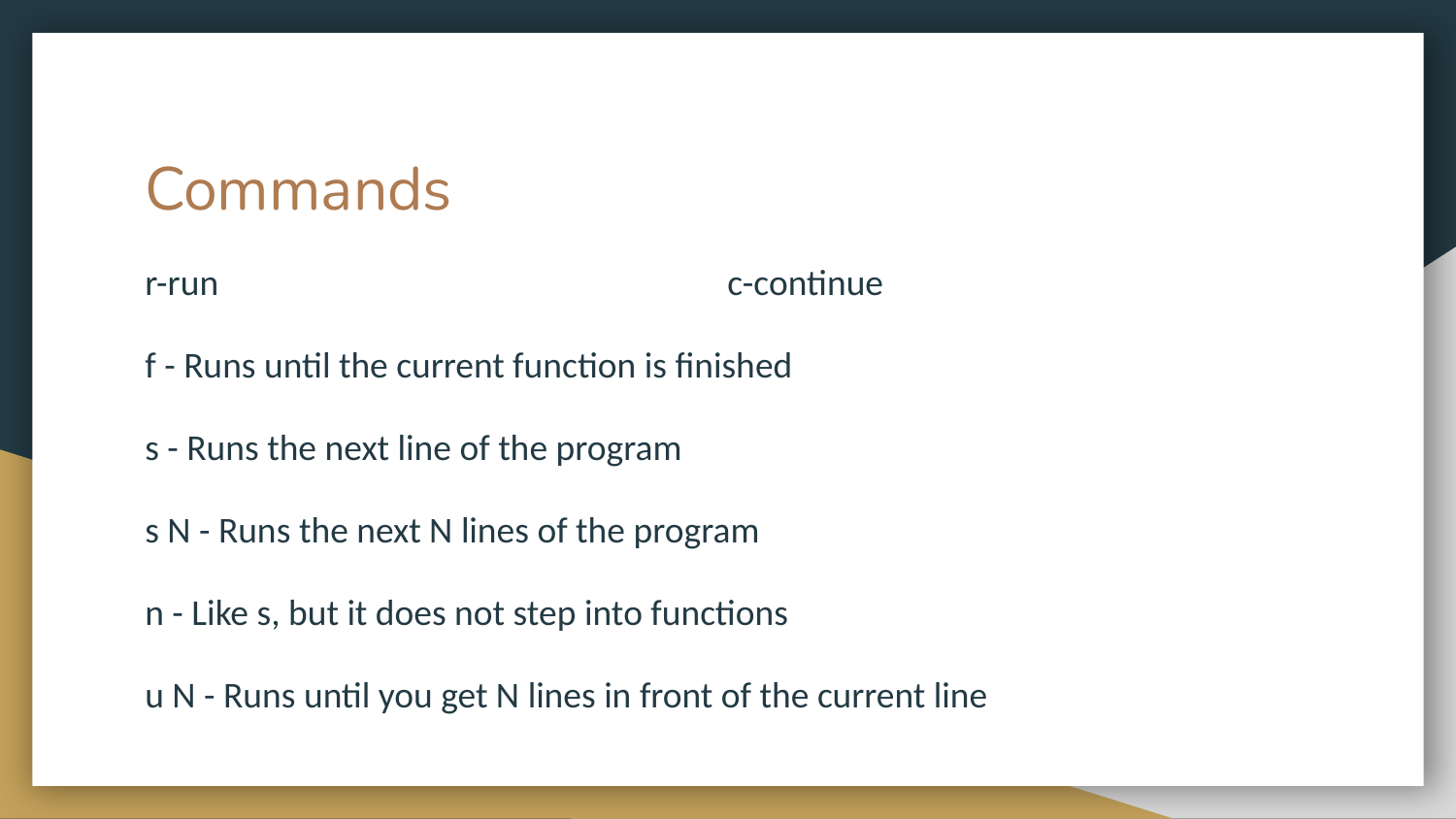

# Commands
r-run				c-continue
f - Runs until the current function is finished
s - Runs the next line of the program
s N - Runs the next N lines of the program
n - Like s, but it does not step into functions
u N - Runs until you get N lines in front of the current line